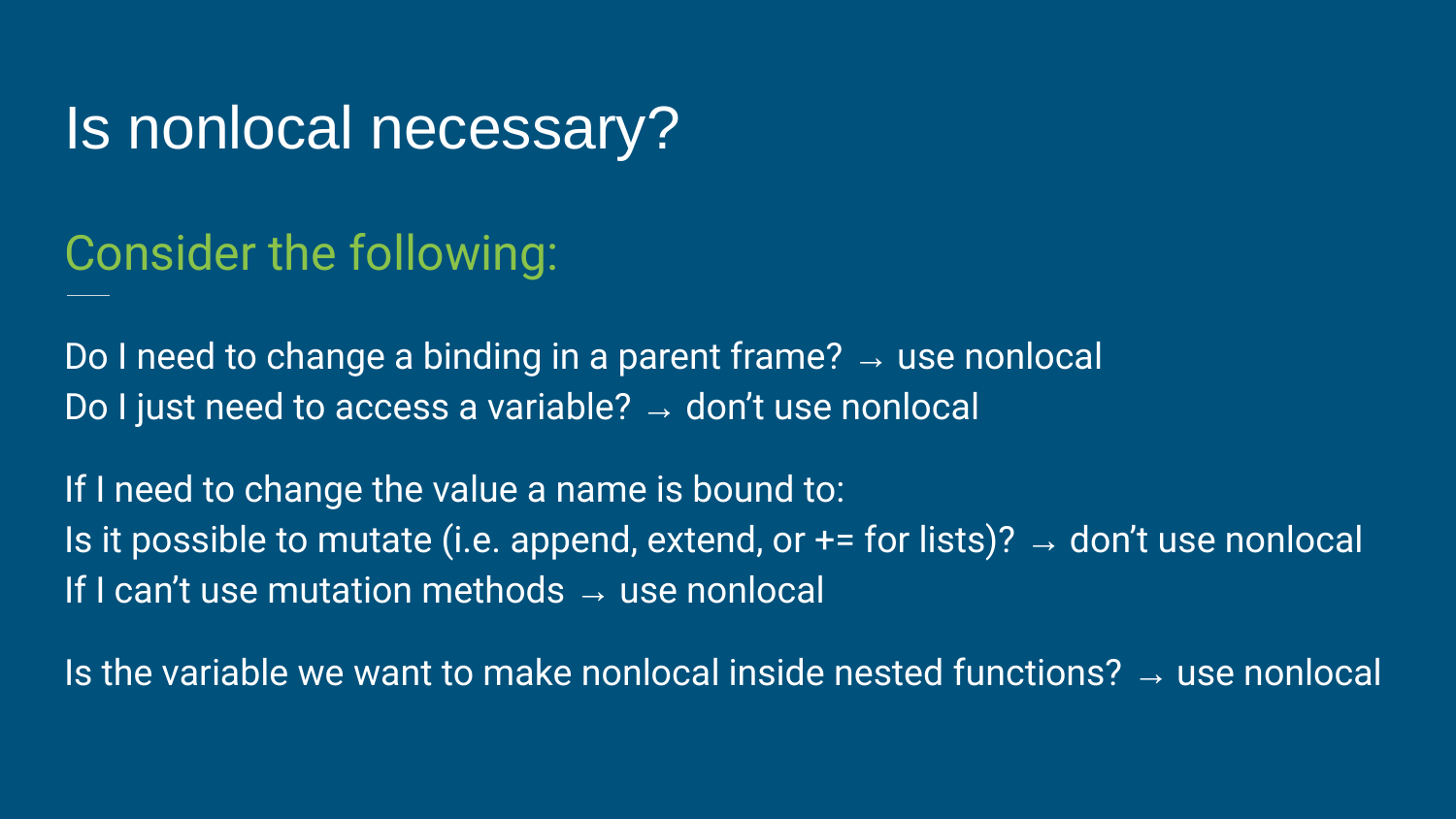

Is nonlocal necessary?
Consider the following:
Do I need to change a binding in a parent frame? → use nonlocal
Do I just need to access a variable? → don’t use nonlocal
If I need to change the value a name is bound to:
Is it possible to mutate (i.e. append, extend, or += for lists)? → don’t use nonlocal
If I can’t use mutation methods → use nonlocal
Is the variable we want to make nonlocal inside nested functions? → use nonlocal